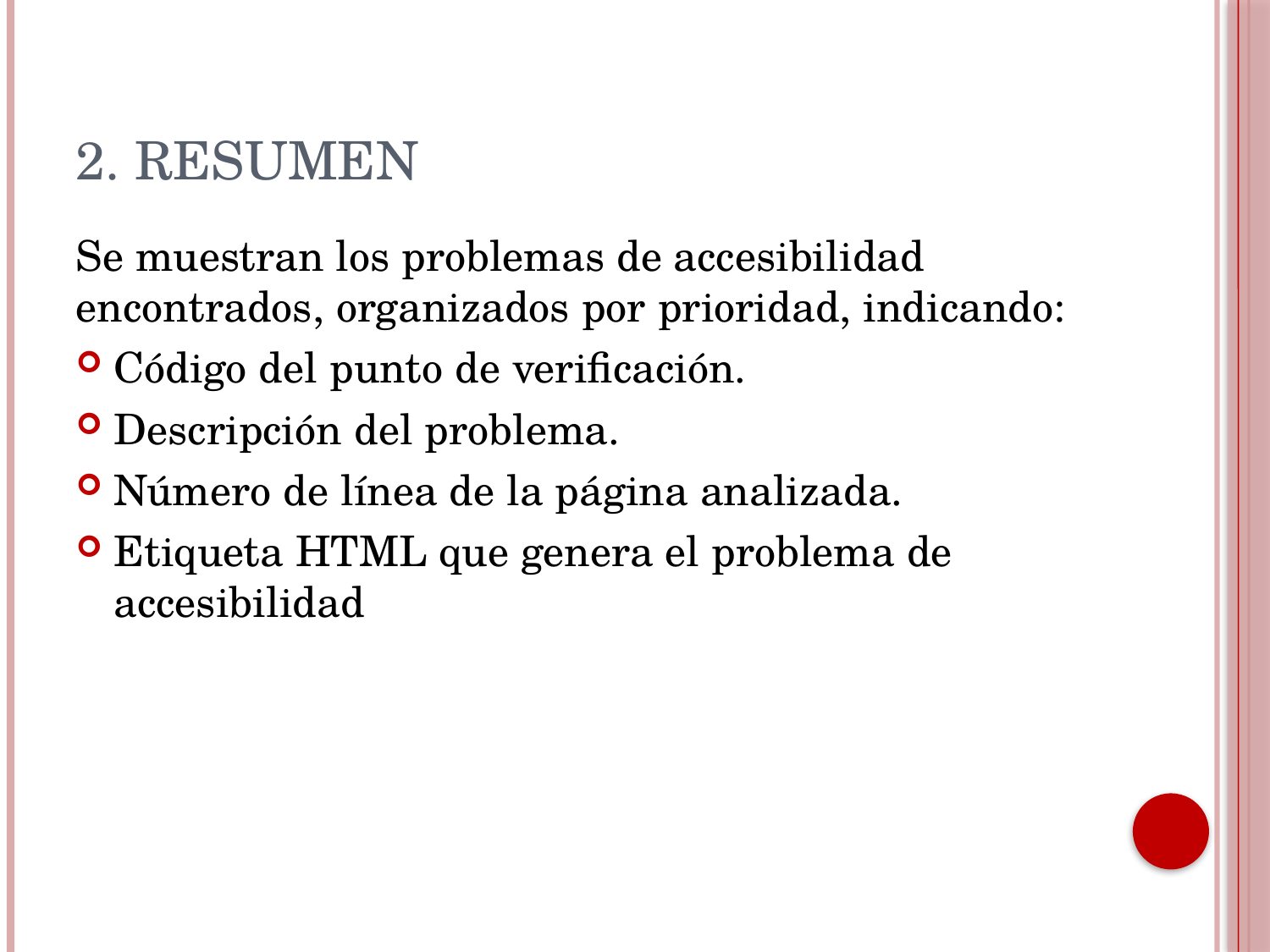

# 2. Resumen
Se muestran los problemas de accesibilidad encontrados, organizados por prioridad, indicando:
Código del punto de verificación.
Descripción del problema.
Número de línea de la página analizada.
Etiqueta HTML que genera el problema de accesibilidad